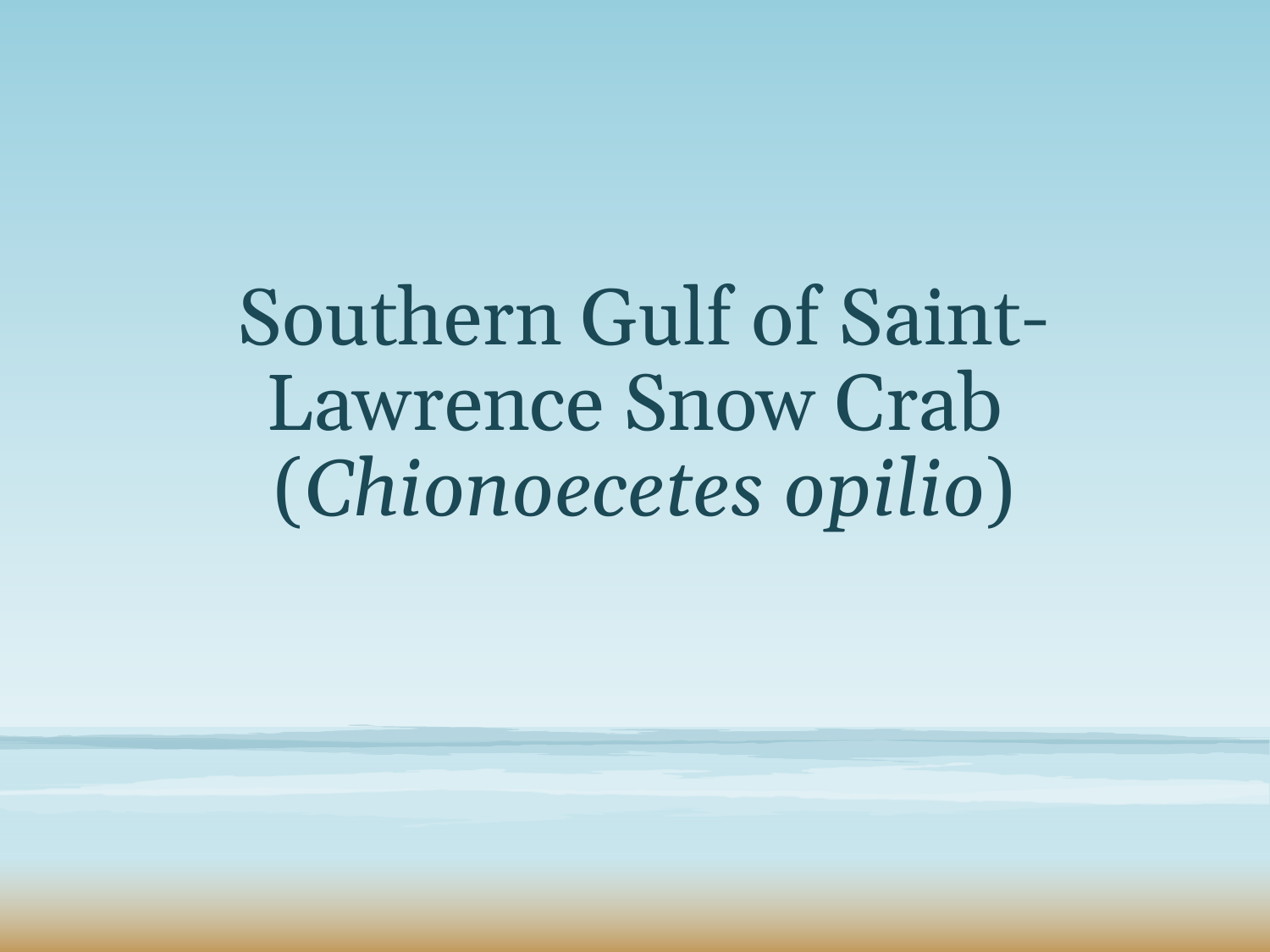

# Southern Gulf of Saint-Lawrence Snow Crab (Chionoecetes opilio)